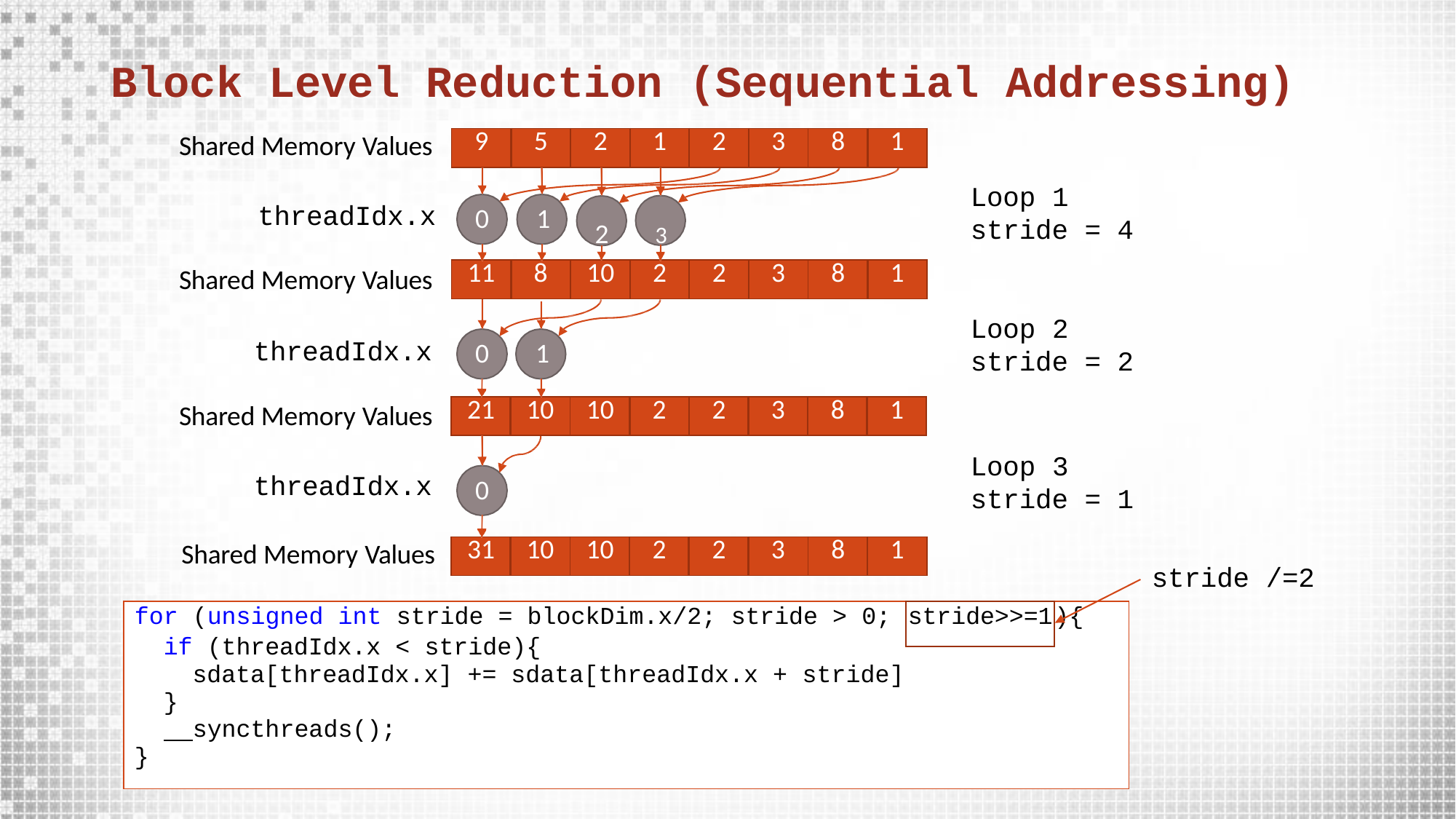

# Block Level Reduction (Sequential Addressing)
Shared Memory Values
| 9 | 5 | 2 | 1 | 2 | 3 | 8 | 1 |
| --- | --- | --- | --- | --- | --- | --- | --- |

Loop 1
stride = 4

threadIdx.x
0	1
2	3

| 11 | 8 | 10 | 2 | 2 | 3 | 8 | 1 |
| --- | --- | --- | --- | --- | --- | --- | --- |
Shared Memory Values

Loop 2
stride = 2

threadIdx.x
0	1

| 21 | 10 | 10 | 2 | 2 | 3 | 8 | 1 |
| --- | --- | --- | --- | --- | --- | --- | --- |
Shared Memory Values

Loop 3
stride = 1

threadIdx.x
0

Shared Memory Values
| 31 | 10 | 10 | 2 | 2 | 3 | 8 | 1 |
| --- | --- | --- | --- | --- | --- | --- | --- |
stride /=2

| for (unsigned int stride = blockDim.x/2; stride > 0; | stride>>=1 | ){ |
| --- | --- | --- |
| if (threadIdx.x < stride){ sdata[threadIdx.x] += sdata[threadIdx.x + stride] } syncthreads(); } |  |  |